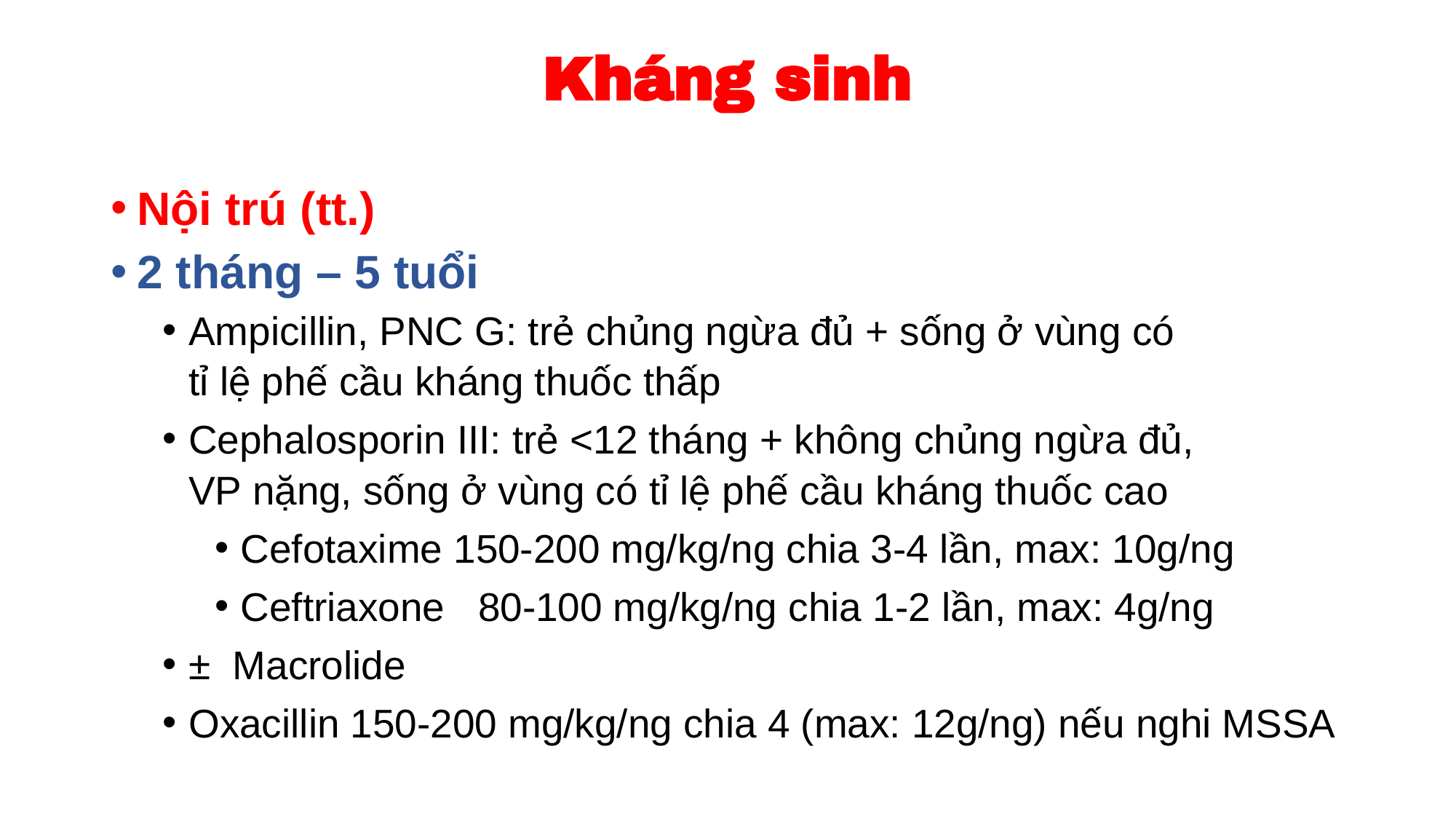

# Kháng sinh
Nội trú (tt.)
2 tháng – 5 tuổi
Ampicillin, PNC G: trẻ chủng ngừa đủ + sống ở vùng có
tỉ lệ phế cầu kháng thuốc thấp
Cephalosporin III: trẻ <12 tháng + không chủng ngừa đủ,
VP nặng, sống ở vùng có tỉ lệ phế cầu kháng thuốc cao
Cefotaxime 150-200 mg/kg/ng chia 3-4 lần, max: 10g/ng
Ceftriaxone   80-100 mg/kg/ng chia 1-2 lần, max: 4g/ng
±  Macrolide
Oxacillin 150-200 mg/kg/ng chia 4 (max: 12g/ng) nếu nghi MSSA